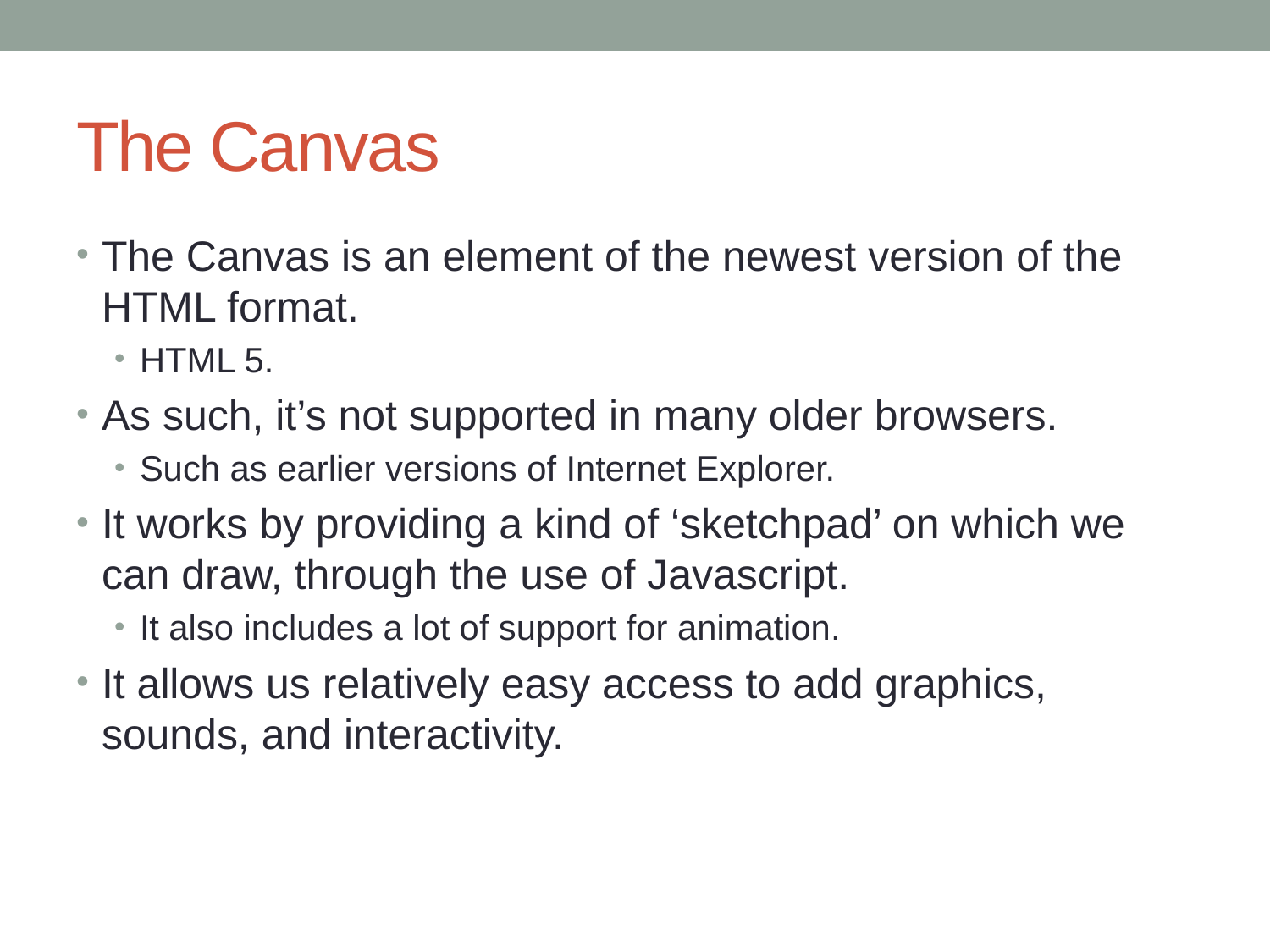

# The Canvas
The Canvas is an element of the newest version of the HTML format.
HTML 5.
As such, it’s not supported in many older browsers.
Such as earlier versions of Internet Explorer.
It works by providing a kind of ‘sketchpad’ on which we can draw, through the use of Javascript.
It also includes a lot of support for animation.
It allows us relatively easy access to add graphics, sounds, and interactivity.